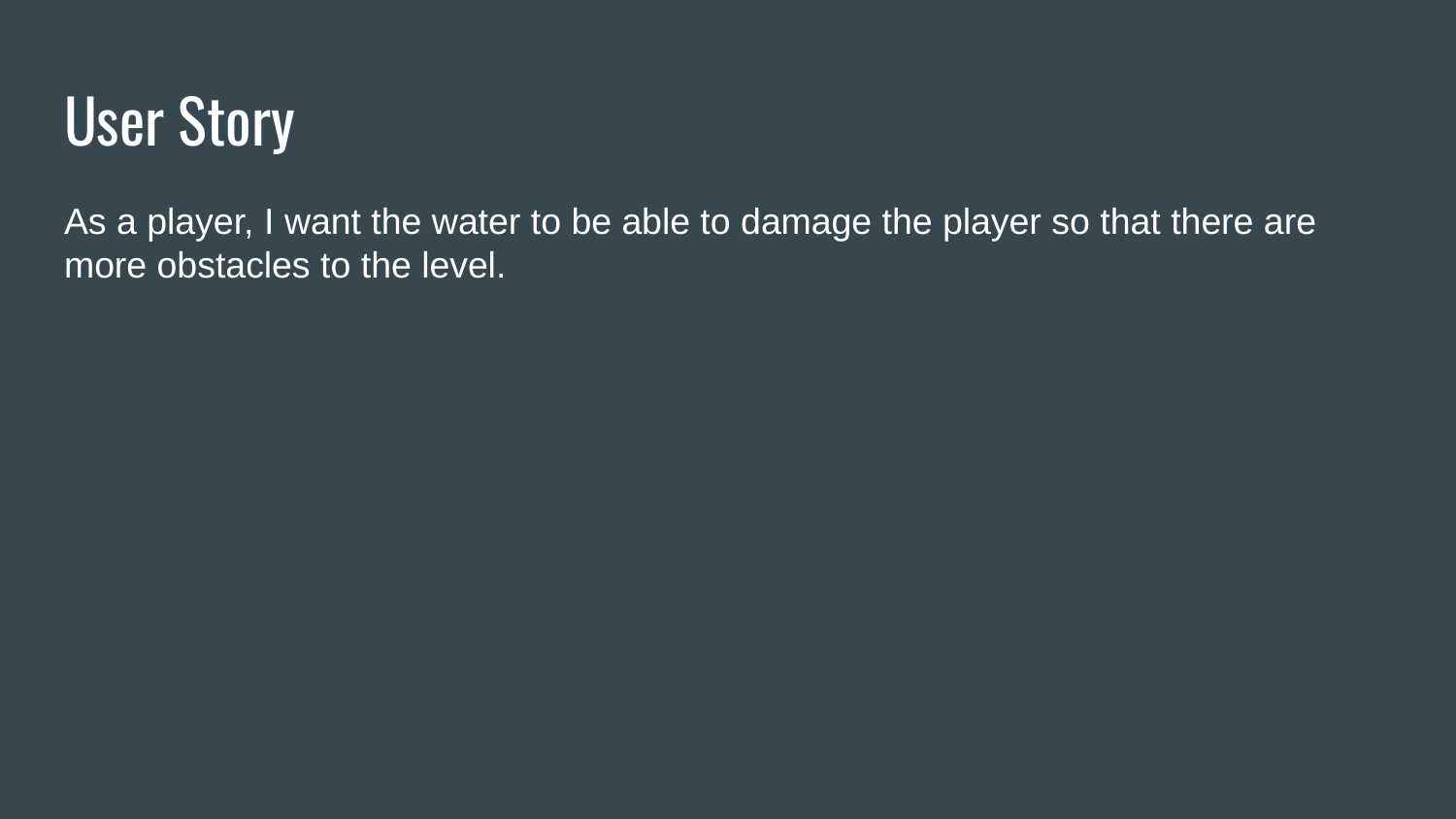

# User Story
As a player, I want the water to be able to damage the player so that there are more obstacles to the level.